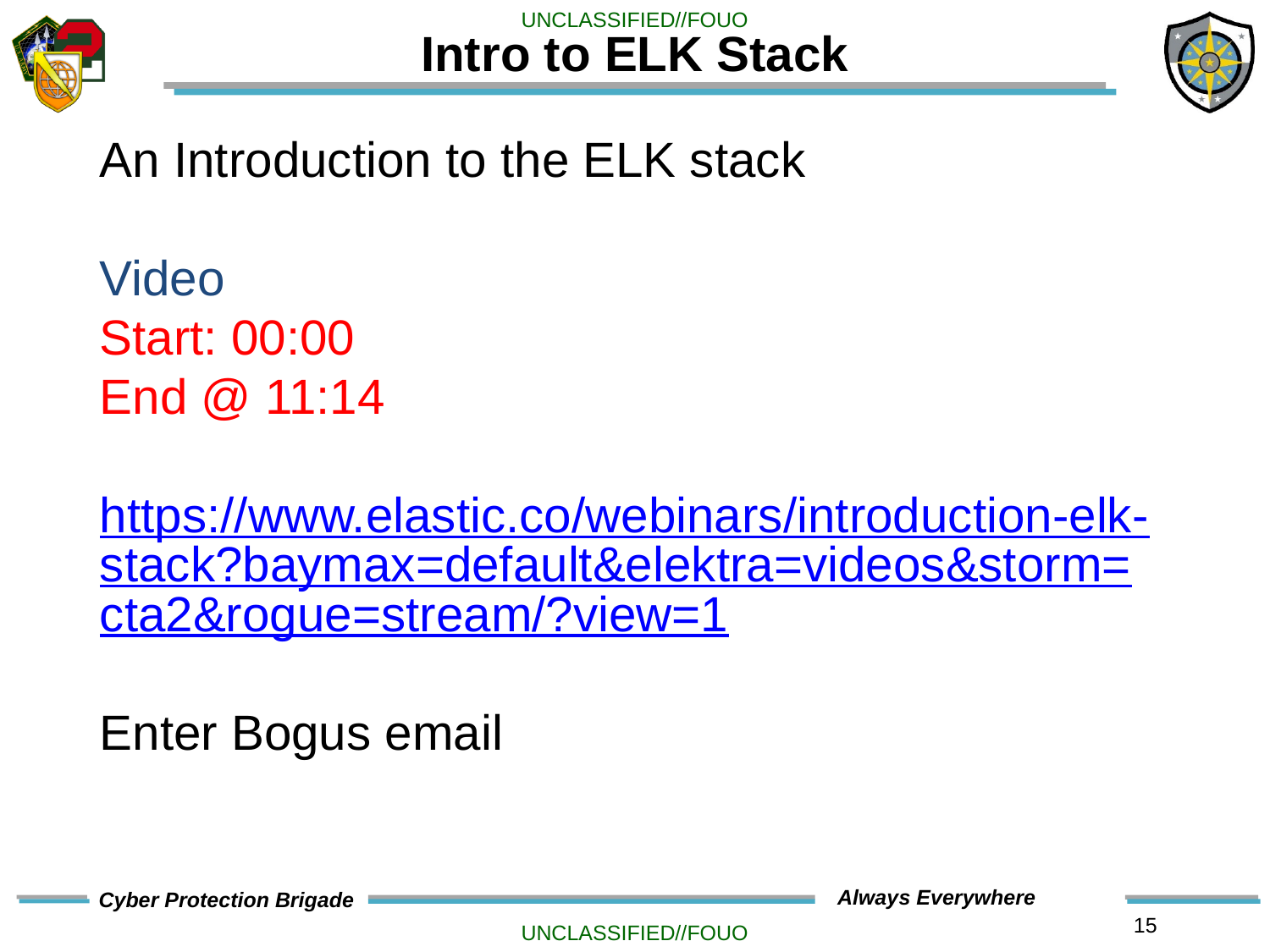

# Intro to ELK Stack
An Introduction to the ELK stack

Video
Start: 00:00
End @ 11:14

https://www.elastic.co/webinars/introduction-elk-stack?baymax=default&elektra=videos&storm=cta2&rogue=stream/?view=1

Enter Bogus email